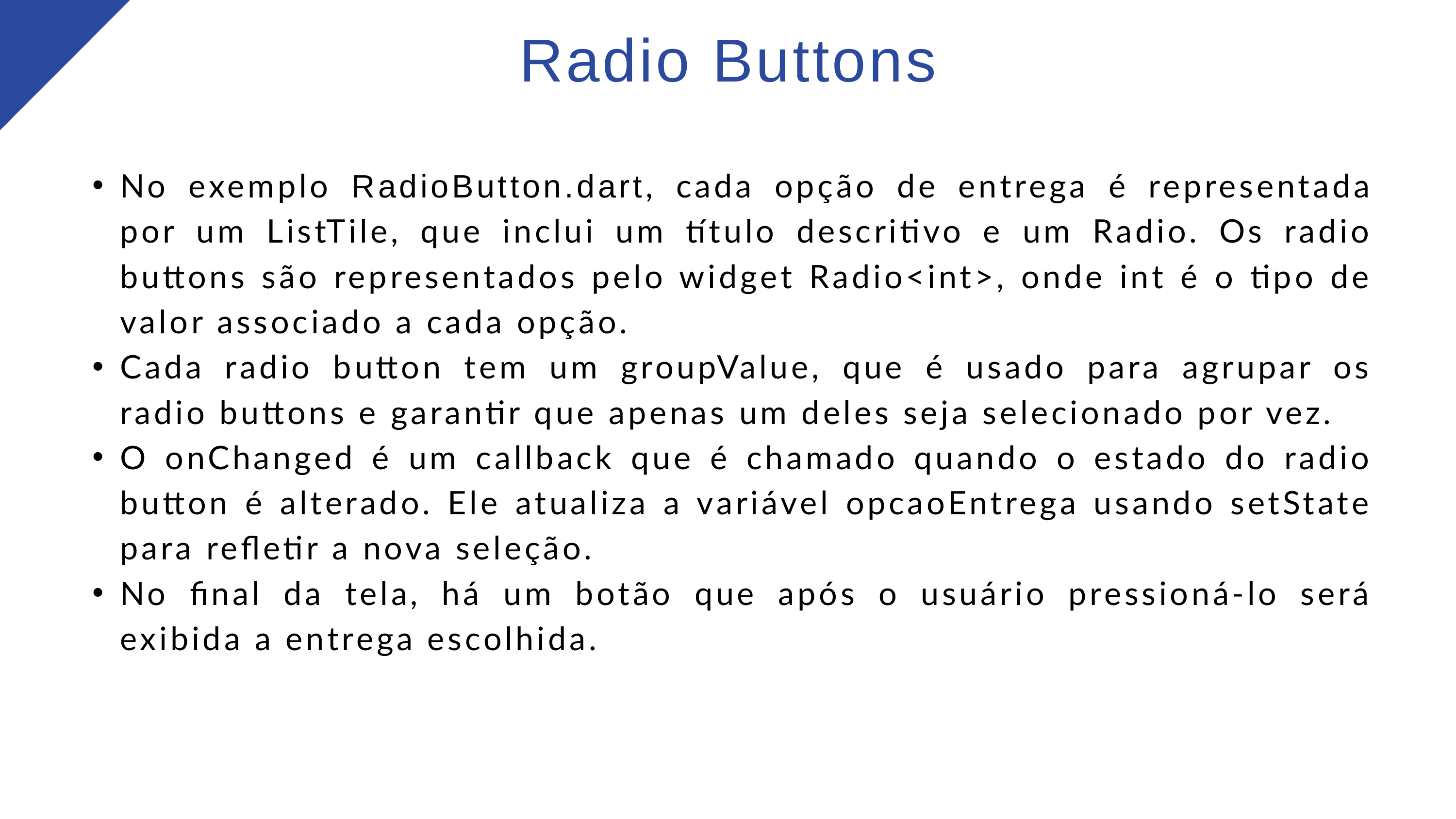

Radio Buttons
No exemplo RadioButton.dart, cada opção de entrega é representada por um ListTile, que inclui um título descritivo e um Radio. Os radio buttons são representados pelo widget Radio<int>, onde int é o tipo de valor associado a cada opção.
Cada radio button tem um groupValue, que é usado para agrupar os radio buttons e garantir que apenas um deles seja selecionado por vez.
O onChanged é um callback que é chamado quando o estado do radio button é alterado. Ele atualiza a variável opcaoEntrega usando setState para refletir a nova seleção.
No final da tela, há um botão que após o usuário pressioná-lo será exibida a entrega escolhida.